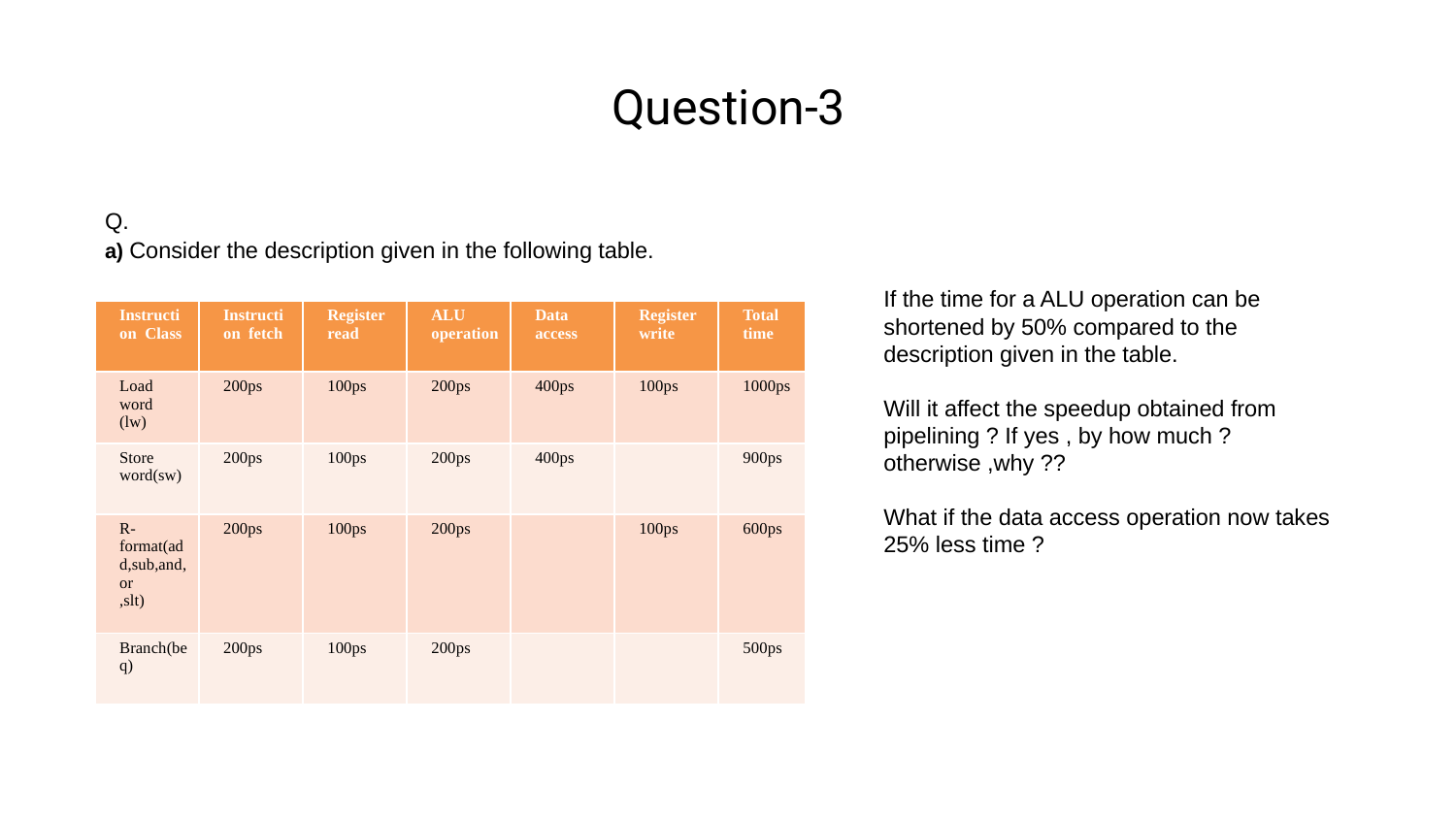

Question-3
Q.
a) Consider the description given in the following table.

If the time for a ALU operation can be shortened by 50% compared to the  description given in the table.

Will it affect the speedup obtained from pipelining ? If yes , by how much ?otherwise ,why ??

What if the data access operation now takes 25% less time ?
| Instruction Class | Instruction fetch | Register read | ALU operation | Data access | Register write | Total time |
| --- | --- | --- | --- | --- | --- | --- |
| Load word (lw) | 200ps | 100ps | 200ps | 400ps | 100ps | 1000ps |
| Store word(sw) | 200ps | 100ps | 200ps | 400ps |  | 900ps |
| R-format(ad d,sub,and,or ,slt) | 200ps | 100ps | 200ps |  | 100ps | 600ps |
| Branch(beq) | 200ps | 100ps | 200ps |  |  | 500ps |